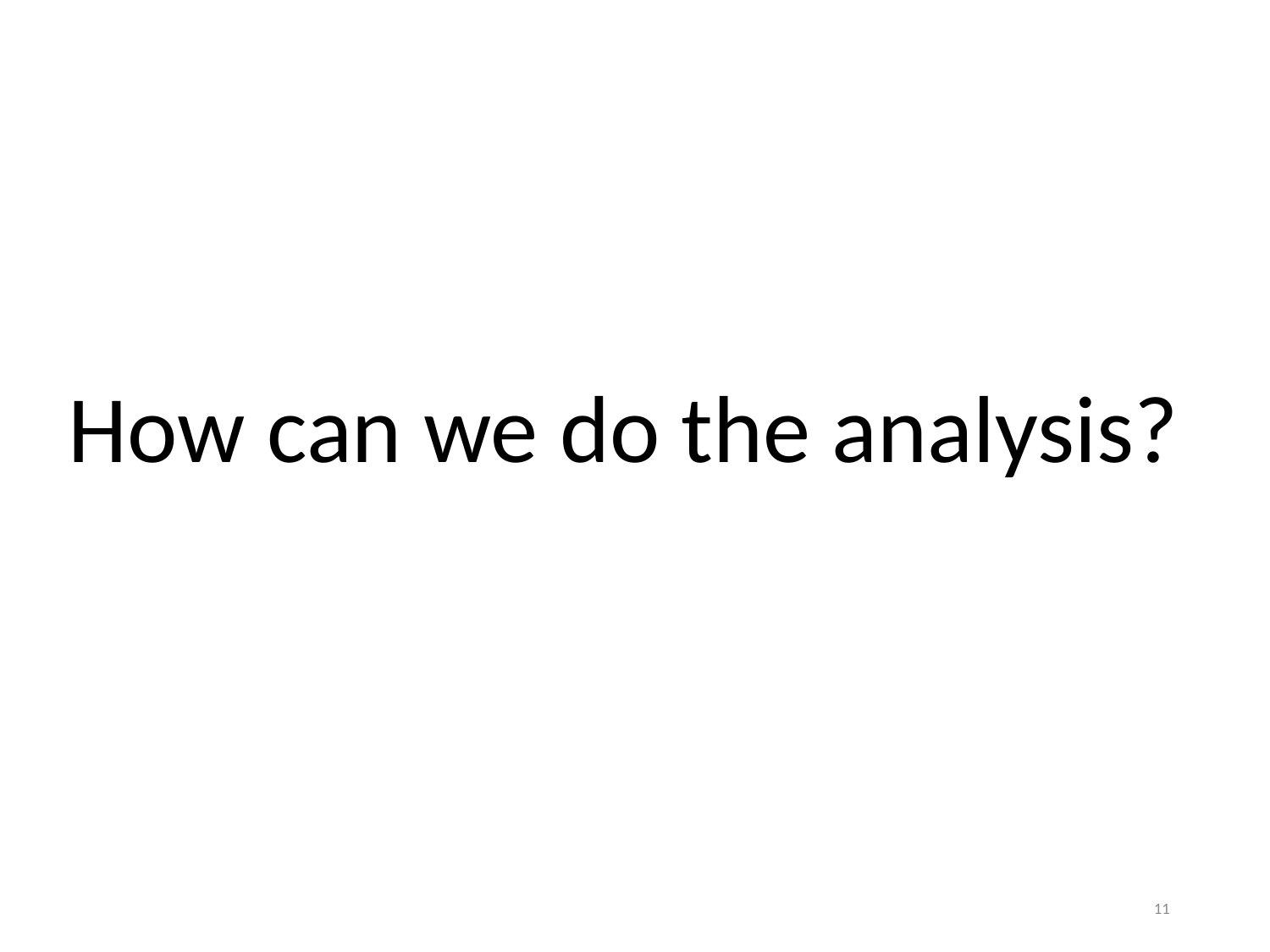

How can we do the analysis?
11